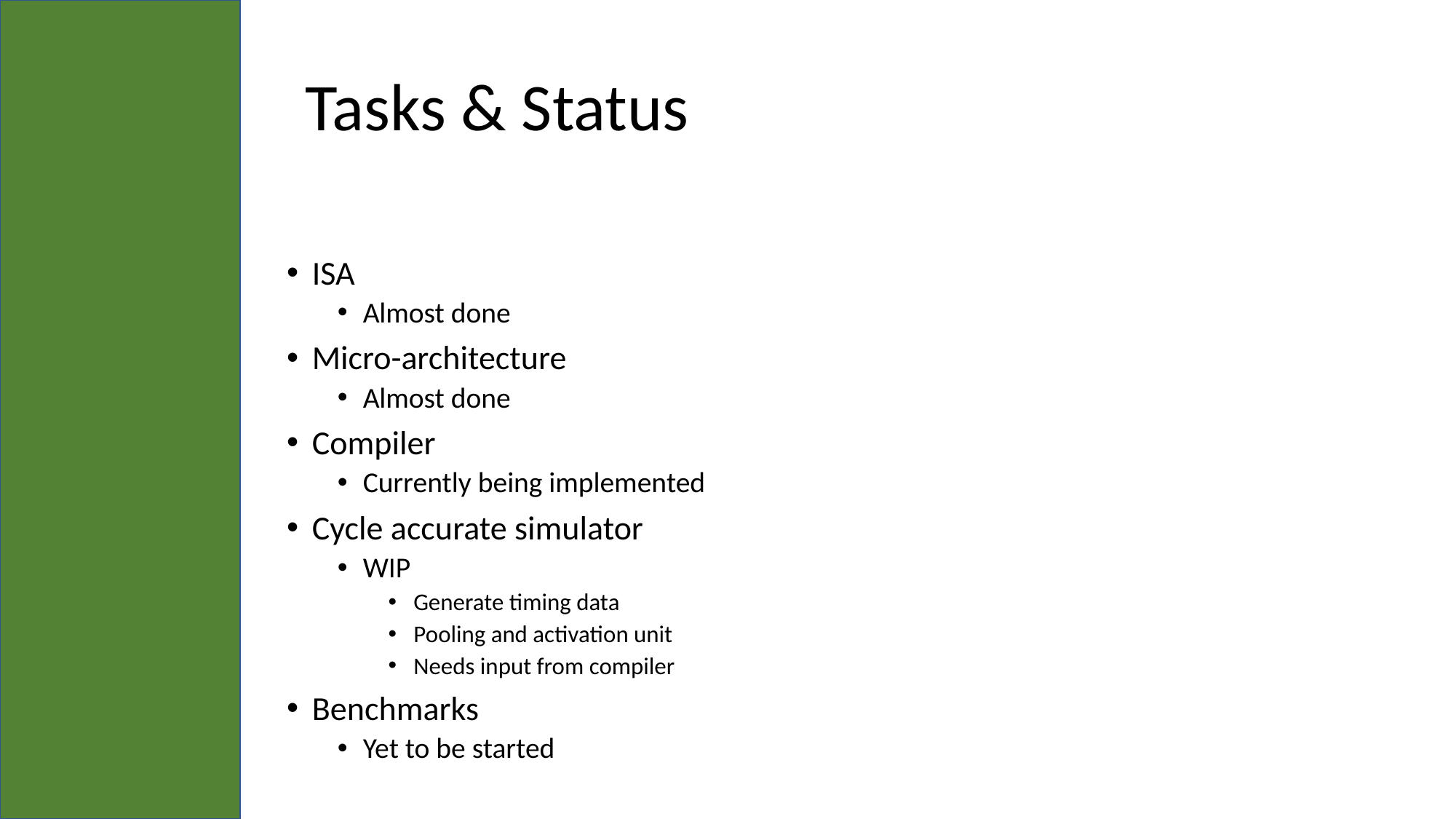

# Tasks & Status
ISA
Almost done
Micro-architecture
Almost done
Compiler
Currently being implemented
Cycle accurate simulator
WIP
Generate timing data
Pooling and activation unit
Needs input from compiler
Benchmarks
Yet to be started